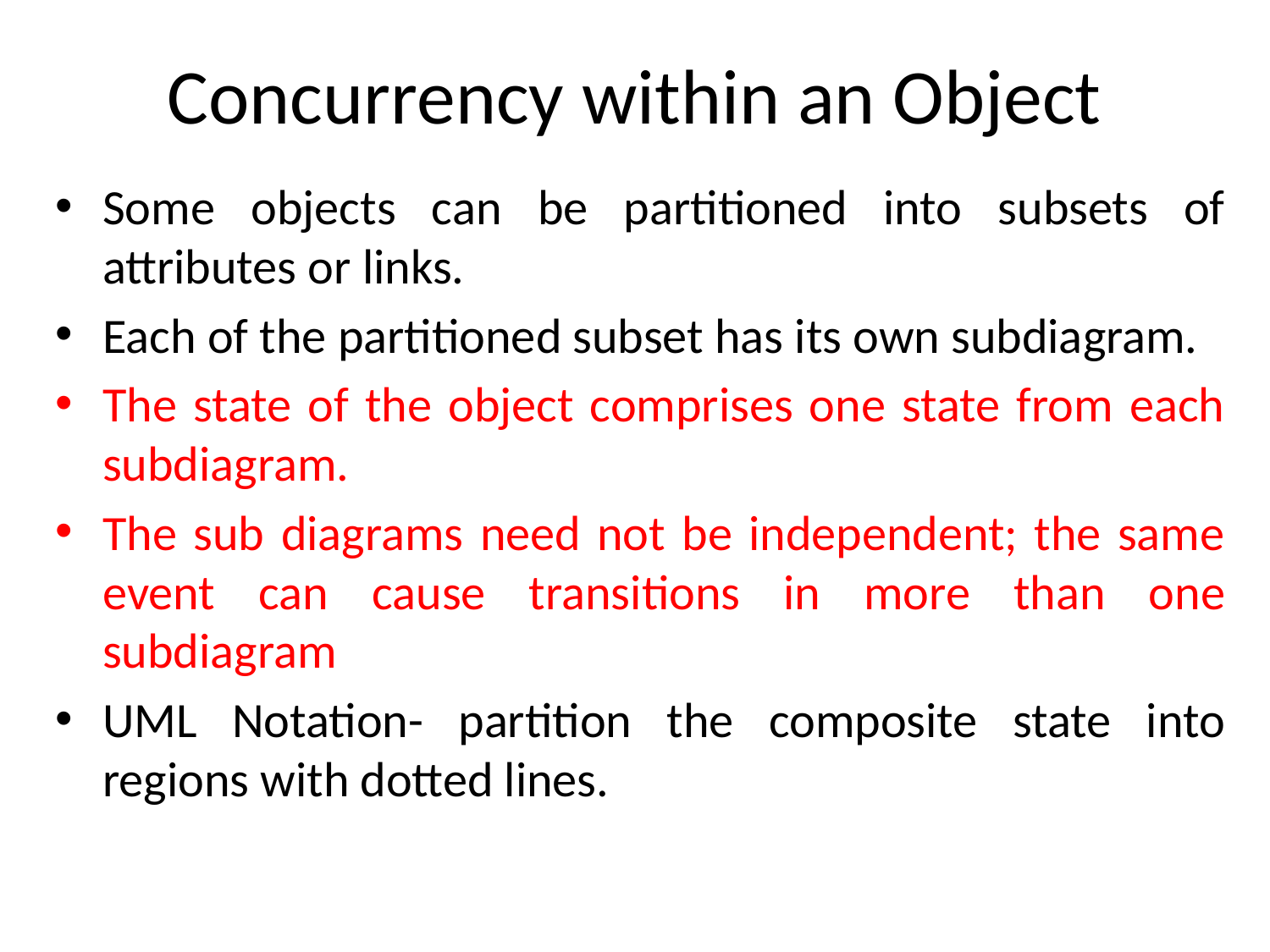

# Concurrency within an Object
Some objects can be partitioned into subsets of attributes or links.
Each of the partitioned subset has its own subdiagram.
The state of the object comprises one state from each subdiagram.
The sub diagrams need not be independent; the same event can cause transitions in more than one subdiagram
UML Notation- partition the composite state into regions with dotted lines.